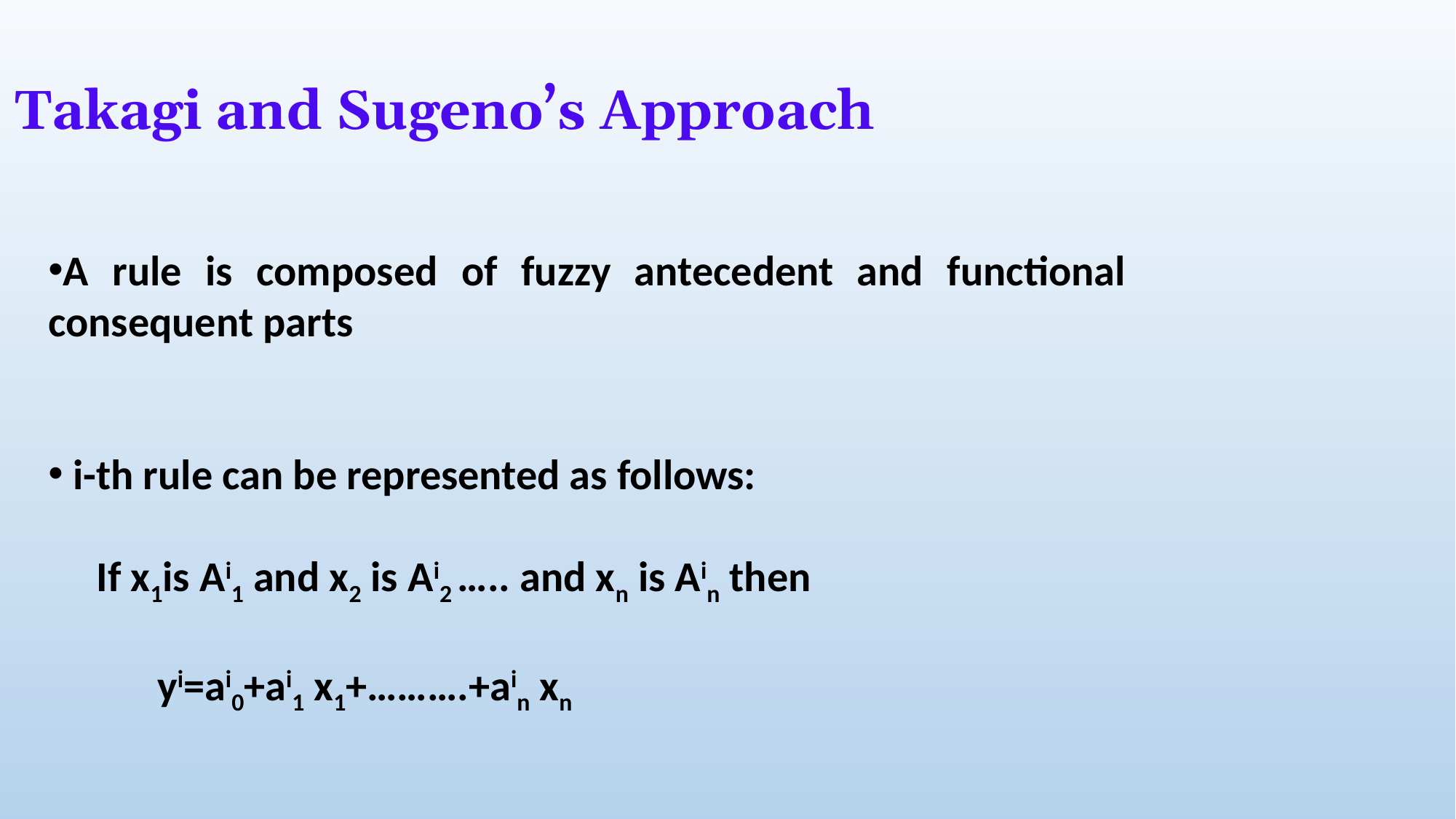

Takagi and Sugeno’s Approach

A rule is composed of fuzzy antecedent and functional consequent parts

 i-th rule can be represented as follows:

     If x1is Ai1 and x2 is Ai2 ….. and xn is Ain then

	yi=ai0+ai1 x1+……….+ain xn